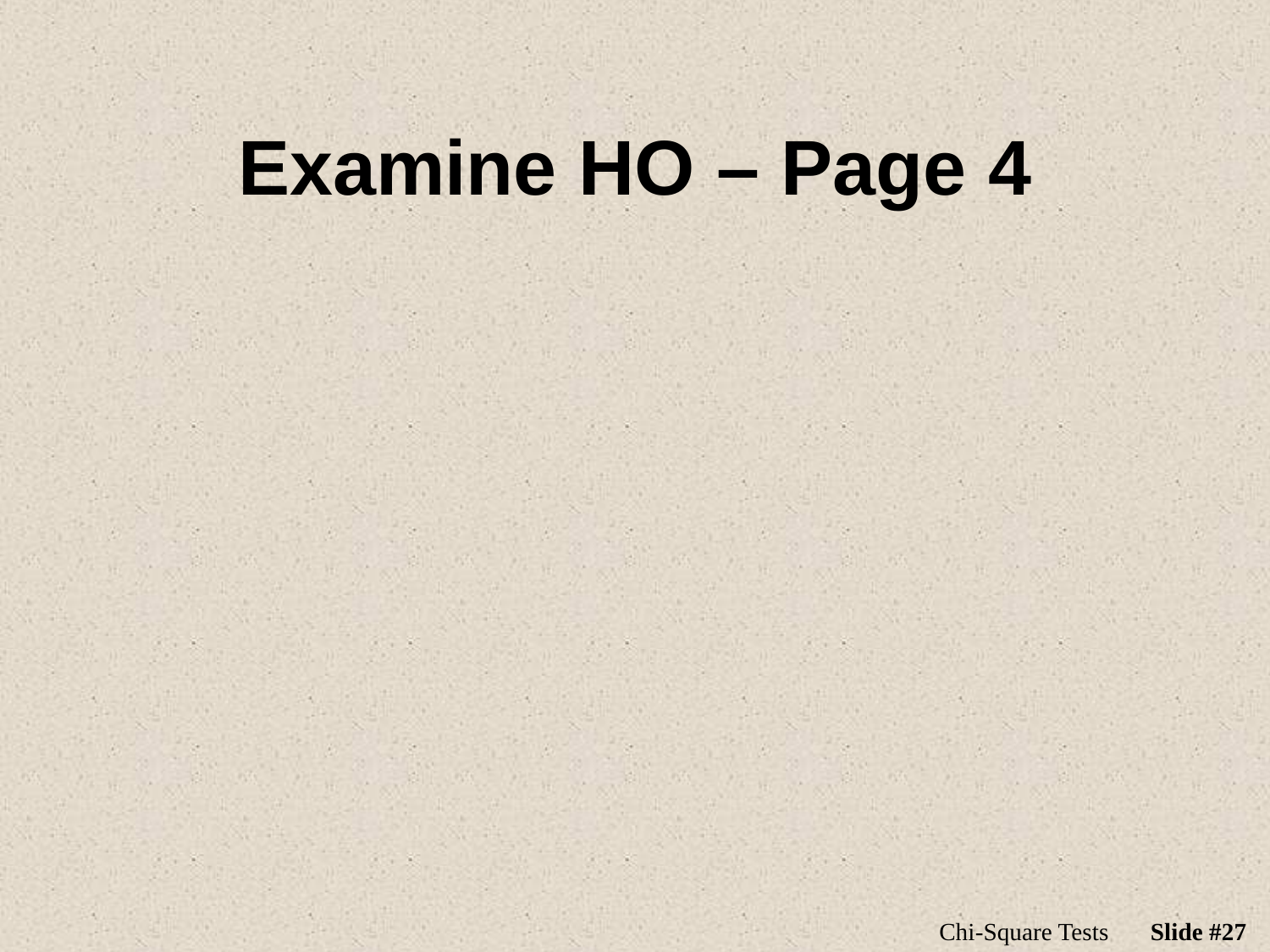

# Examine HO – Page 4
Chi-Square Tests
Slide #27